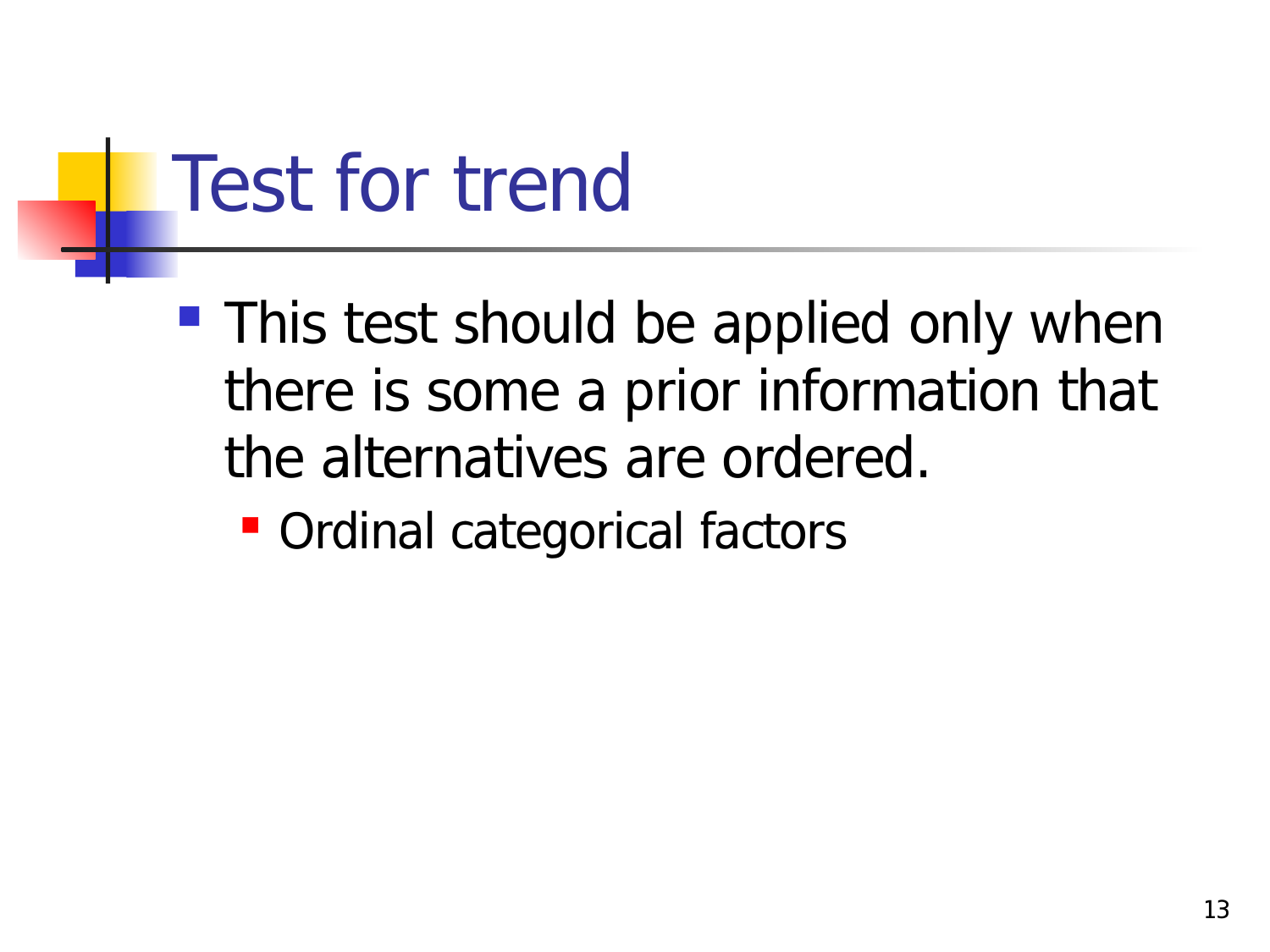

# Test for trend
This test should be applied only when there is some a prior information that the alternatives are ordered.
Ordinal categorical factors
13